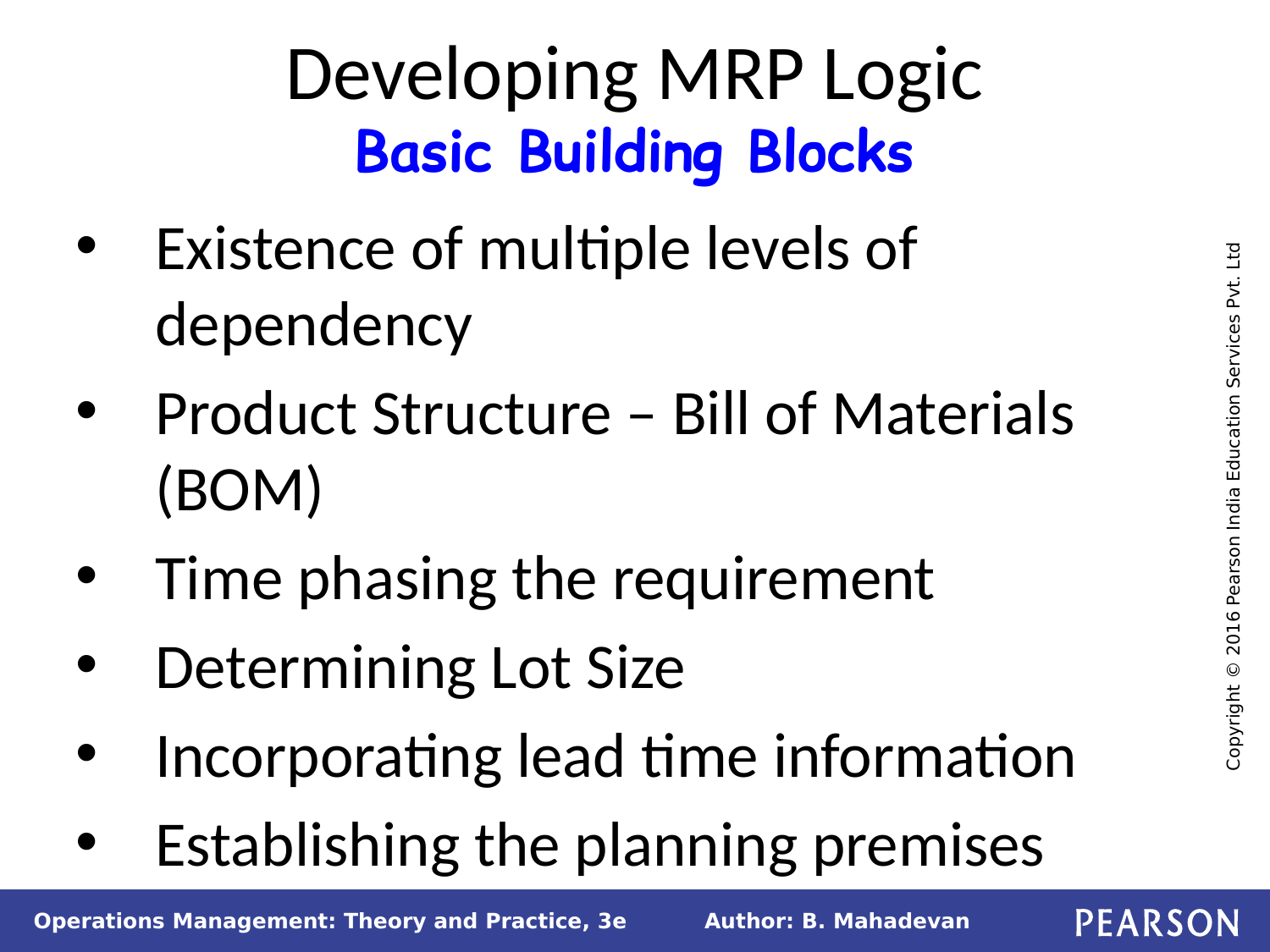

# Developing MRP Logic Basic Building Blocks
Existence of multiple levels of dependency
Product Structure – Bill of Materials (BOM)
Time phasing the requirement
Determining Lot Size
Incorporating lead time information
Establishing the planning premises